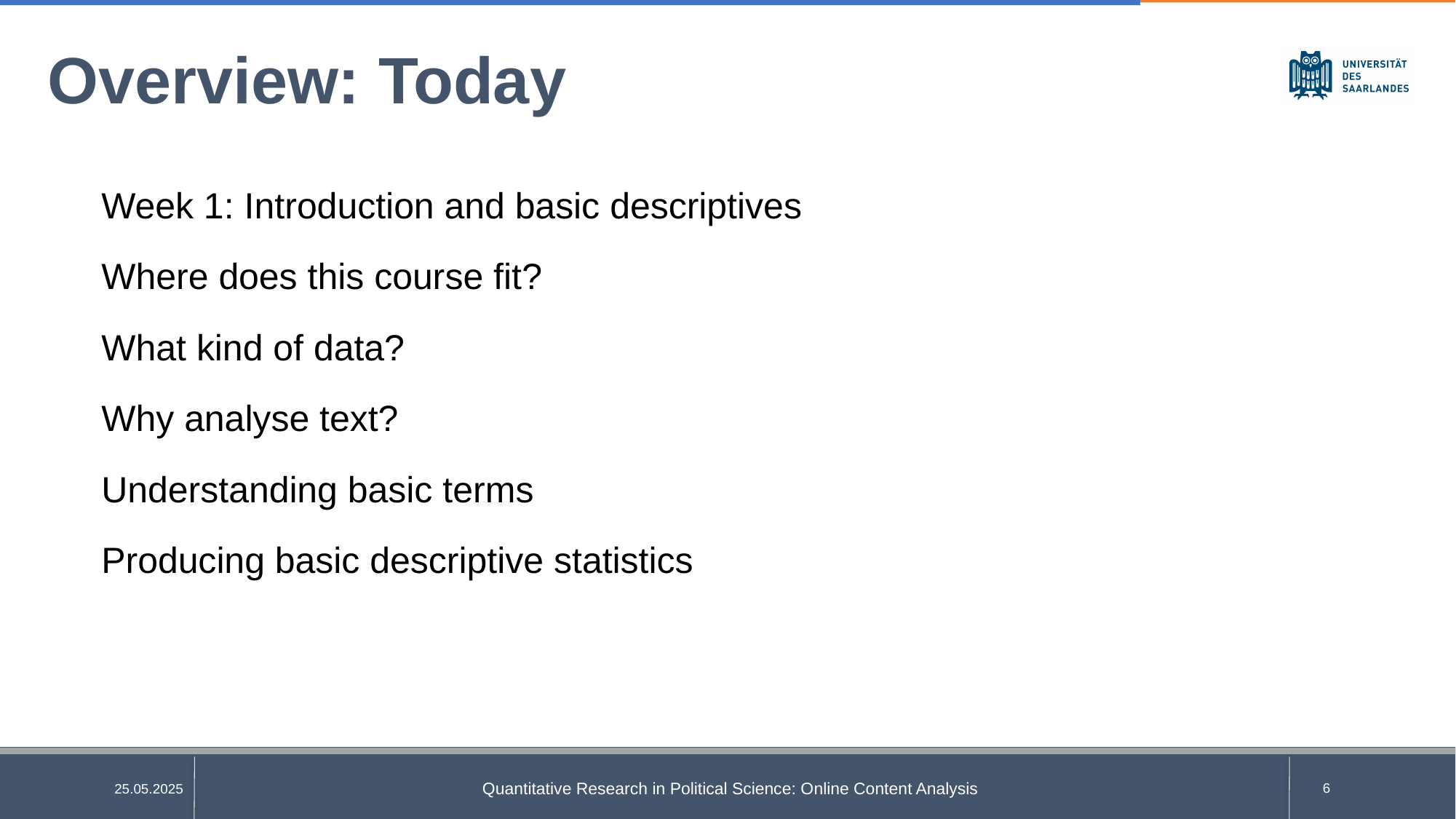

# Overview: Today
Week 1: Introduction and basic descriptives
Where does this course fit?
What kind of data?
Why analyse text?
Understanding basic terms
Producing basic descriptive statistics
Quantitative Research in Political Science: Online Content Analysis
6
25.05.2025